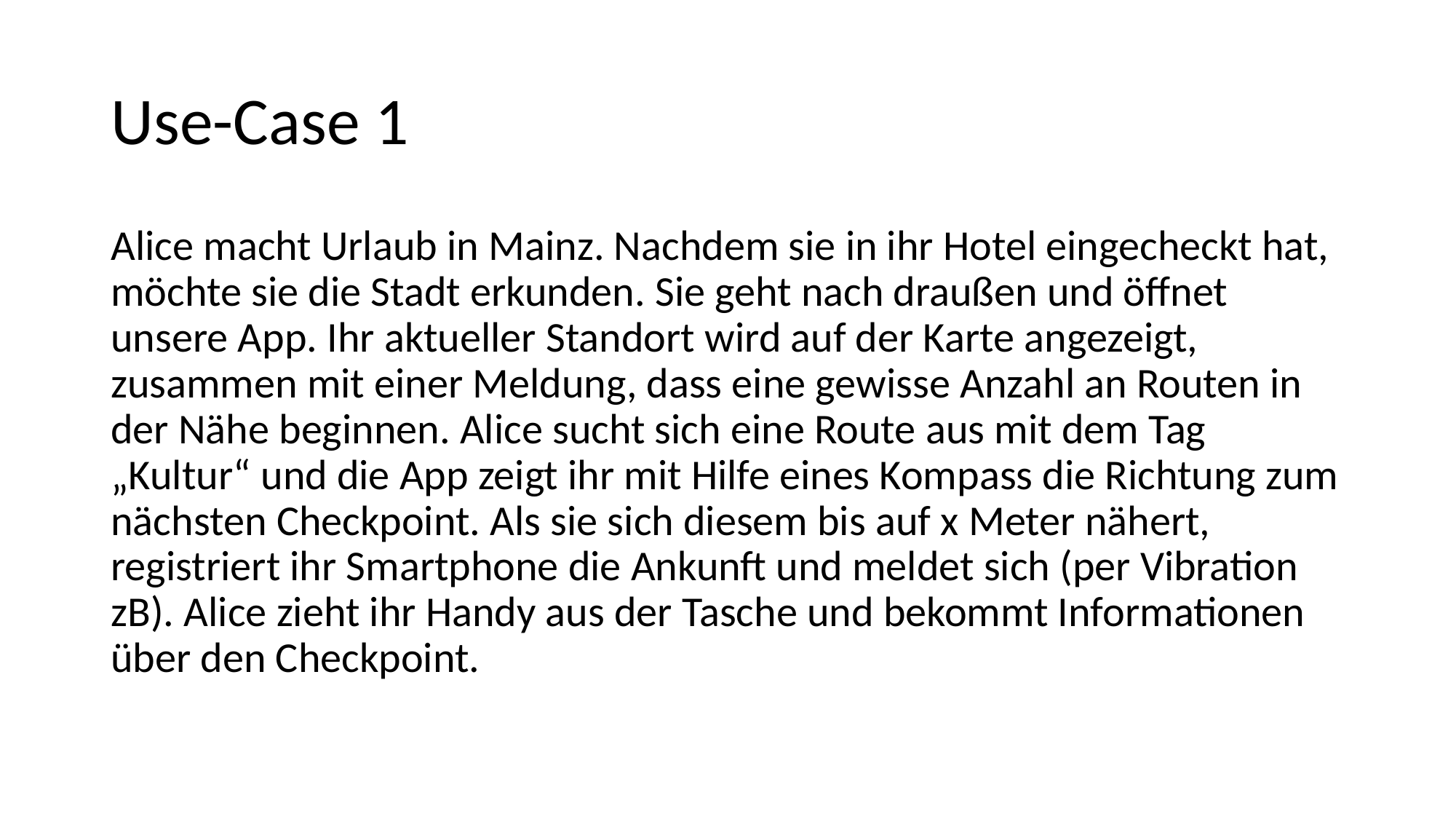

# Use-Case 1
Alice macht Urlaub in Mainz. Nachdem sie in ihr Hotel eingecheckt hat, möchte sie die Stadt erkunden. Sie geht nach draußen und öffnet unsere App. Ihr aktueller Standort wird auf der Karte angezeigt, zusammen mit einer Meldung, dass eine gewisse Anzahl an Routen in der Nähe beginnen. Alice sucht sich eine Route aus mit dem Tag „Kultur“ und die App zeigt ihr mit Hilfe eines Kompass die Richtung zum nächsten Checkpoint. Als sie sich diesem bis auf x Meter nähert, registriert ihr Smartphone die Ankunft und meldet sich (per Vibration zB). Alice zieht ihr Handy aus der Tasche und bekommt Informationen über den Checkpoint.